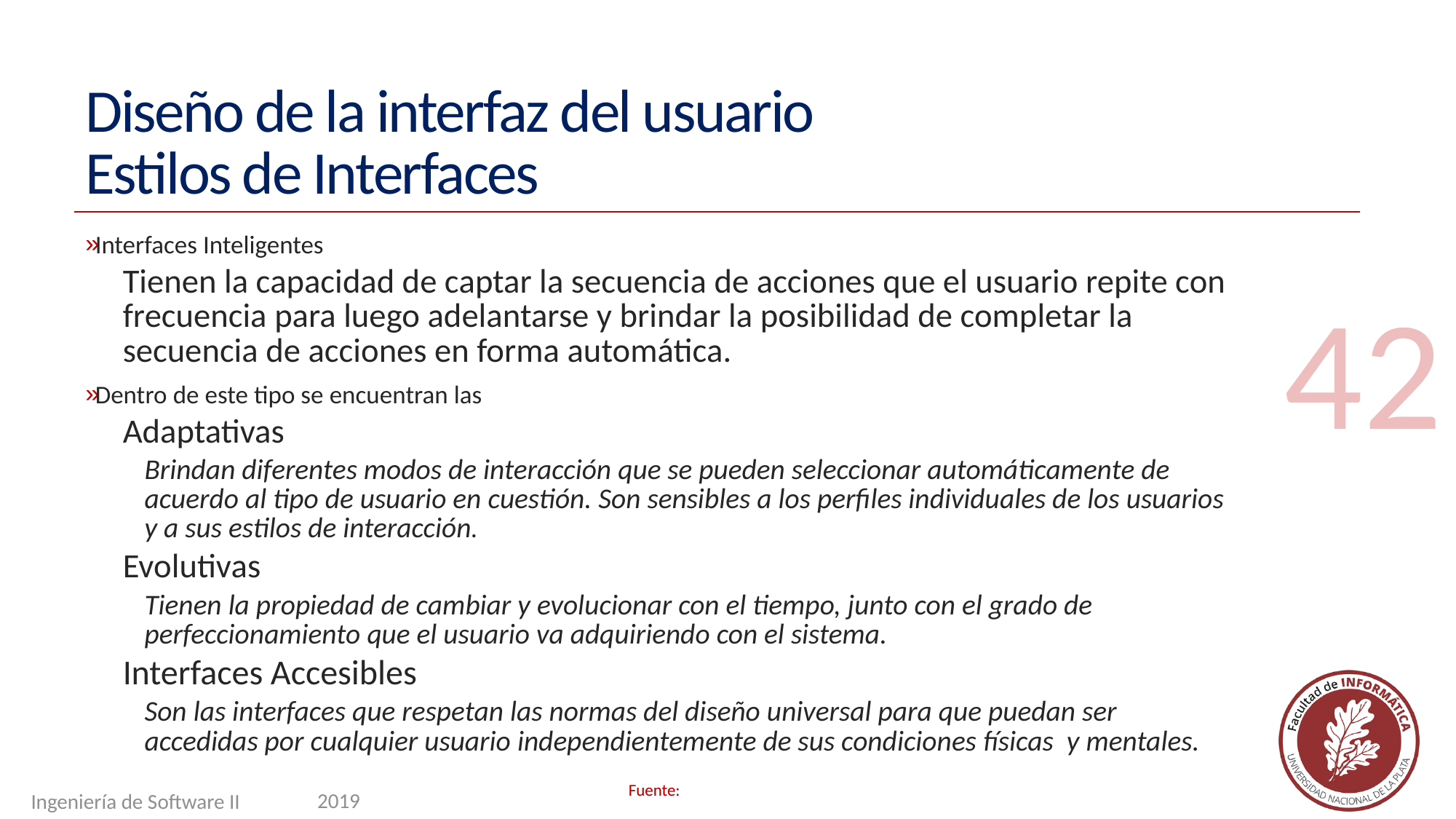

# Diseño de la interfaz del usuario Estilos de Interfaces
Interfaces Inteligentes
Tienen la capacidad de captar la secuencia de acciones que el usuario repite con frecuencia para luego adelantarse y brindar la posibilidad de completar la secuencia de acciones en forma automática.
Dentro de este tipo se encuentran las
Adaptativas
Brindan diferentes modos de interacción que se pueden seleccionar automáticamente de acuerdo al tipo de usuario en cuestión. Son sensibles a los perfiles individuales de los usuarios y a sus estilos de interacción.
Evolutivas
Tienen la propiedad de cambiar y evolucionar con el tiempo, junto con el grado de perfeccionamiento que el usuario va adquiriendo con el sistema.
Interfaces Accesibles
Son las interfaces que respetan las normas del diseño universal para que puedan ser accedidas por cualquier usuario independientemente de sus condiciones físicas  y mentales.

42

2019
Ingeniería de Software II